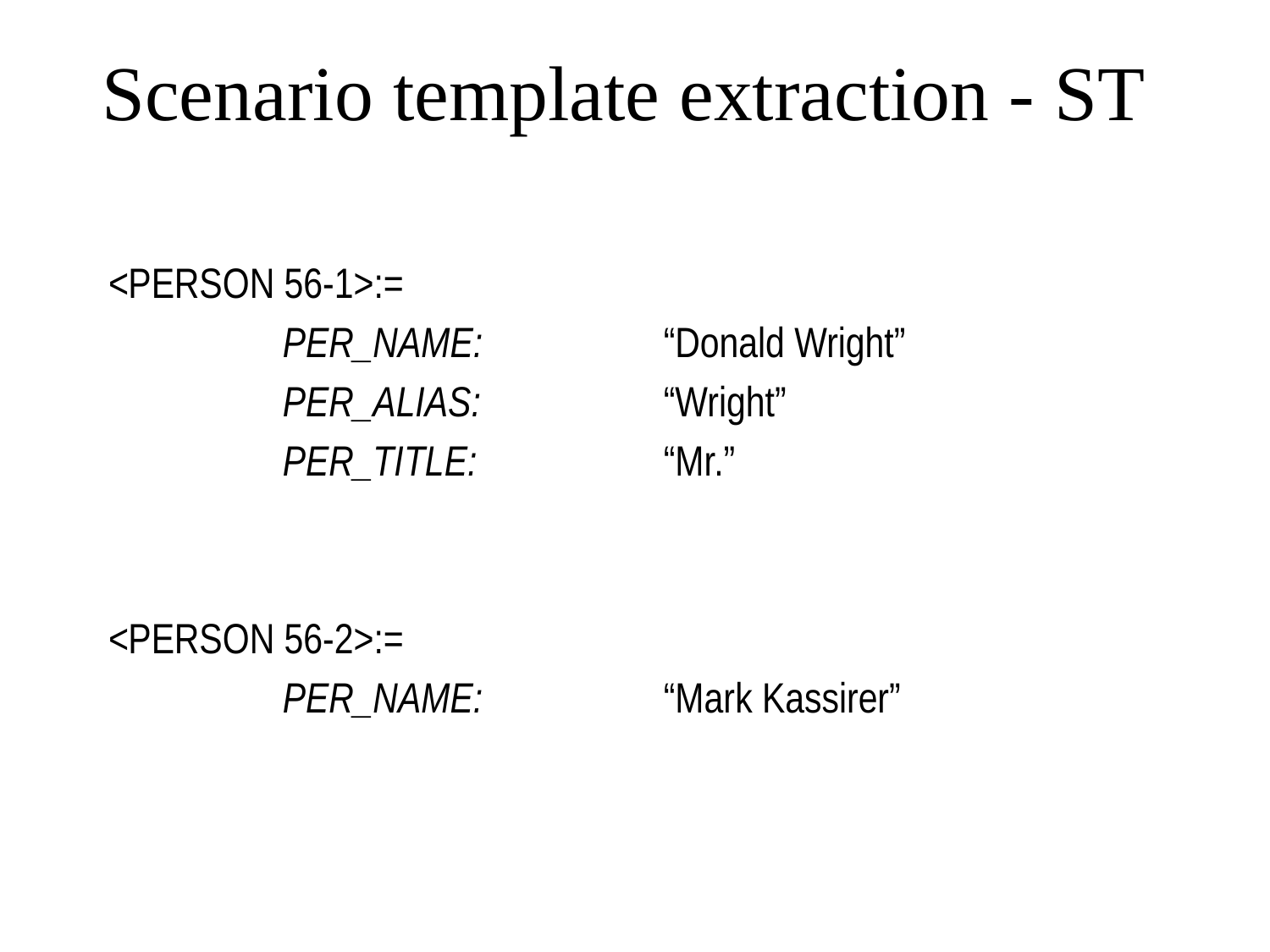

# Scenario template extraction - ST

<PERSON 56-1>:=
		PER_NAME:		“Donald Wright”
		PER_ALIAS:		“Wright”
		PER_TITLE:		“Mr.”

<PERSON 56-2>:=
		PER_NAME:		“Mark Kassirer”